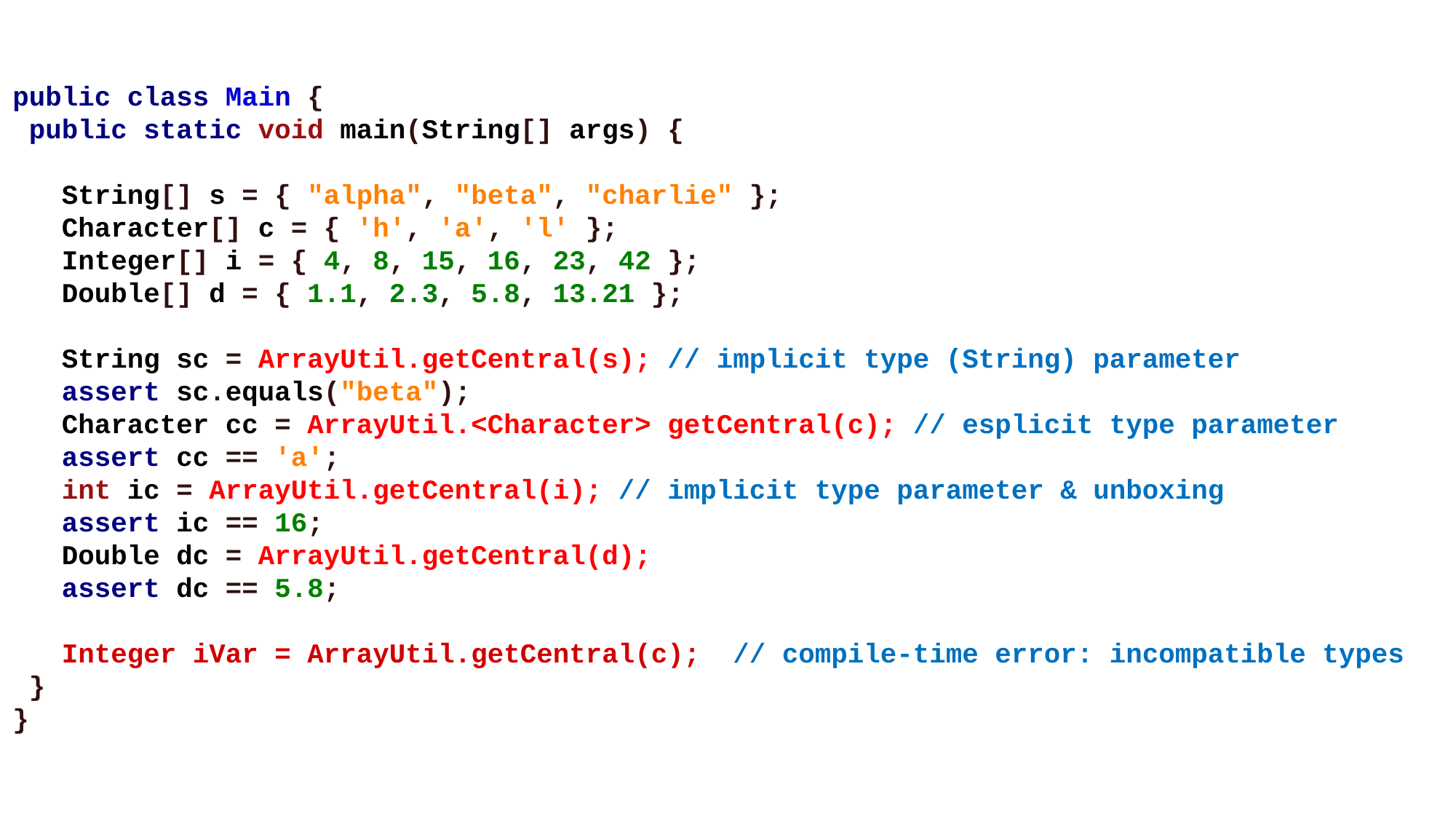

public class Main {
 public static void main(String[] args) {
   String[] s = { "alpha", "beta", "charlie" };
   Character[] c = { 'h', 'a', 'l' };
   Integer[] i = { 4, 8, 15, 16, 23, 42 };
   Double[] d = { 1.1, 2.3, 5.8, 13.21 };
   String sc = ArrayUtil.getCentral(s); // implicit type (String) parameter
   assert sc.equals("beta");
   Character cc = ArrayUtil.<Character> getCentral(c); // esplicit type parameter
   assert cc == 'a';
   int ic = ArrayUtil.getCentral(i); // implicit type parameter & unboxing
   assert ic == 16;
   Double dc = ArrayUtil.getCentral(d);
   assert dc == 5.8;
   Integer iVar = ArrayUtil.getCentral(c);  // compile-time error: incompatible types
 }
}